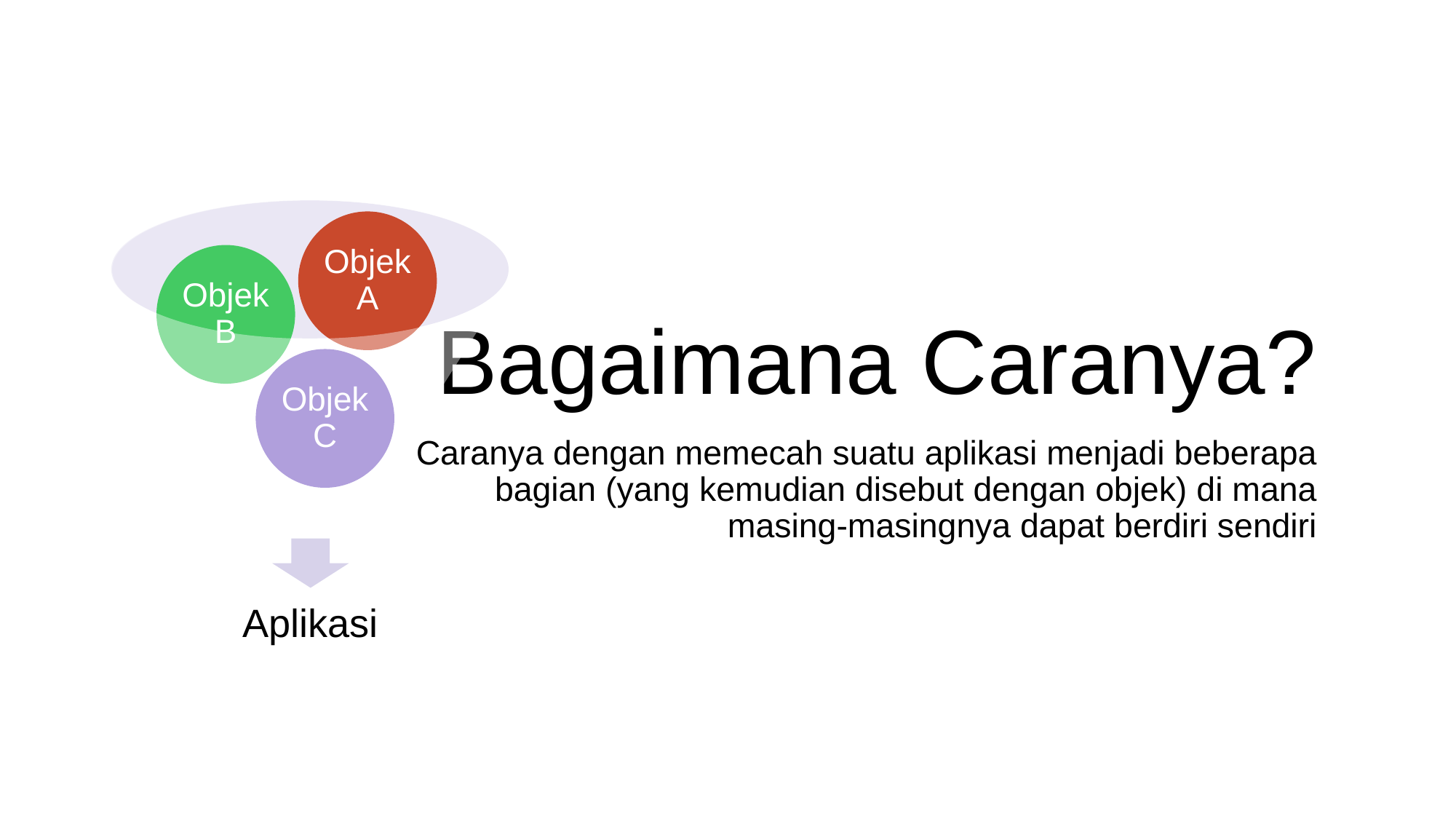

# Bagaimana Caranya?
Aplikasi
Objek C
Objek B
Objek A
Caranya dengan memecah suatu aplikasi menjadi beberapa bagian (yang kemudian disebut dengan objek) di mana masing-masingnya dapat berdiri sendiri